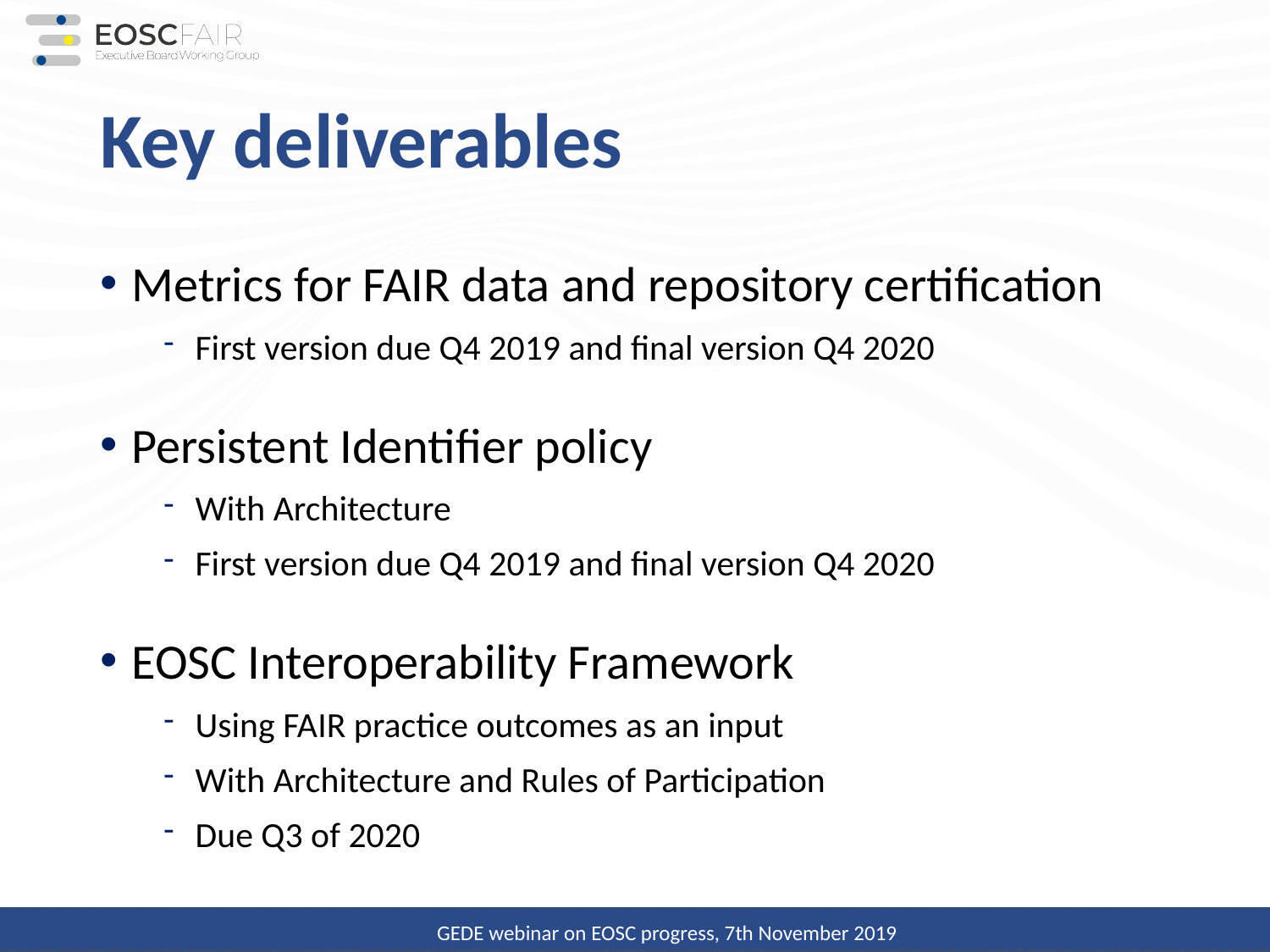

# Key deliverables
Metrics for FAIR data and repository certification
First version due Q4 2019 and final version Q4 2020

Persistent Identifier policy
With Architecture
First version due Q4 2019 and final version Q4 2020

EOSC Interoperability Framework
Using FAIR practice outcomes as an input
With Architecture and Rules of Participation
Due Q3 of 2020

GEDE webinar on EOSC progress, 7th November 2019